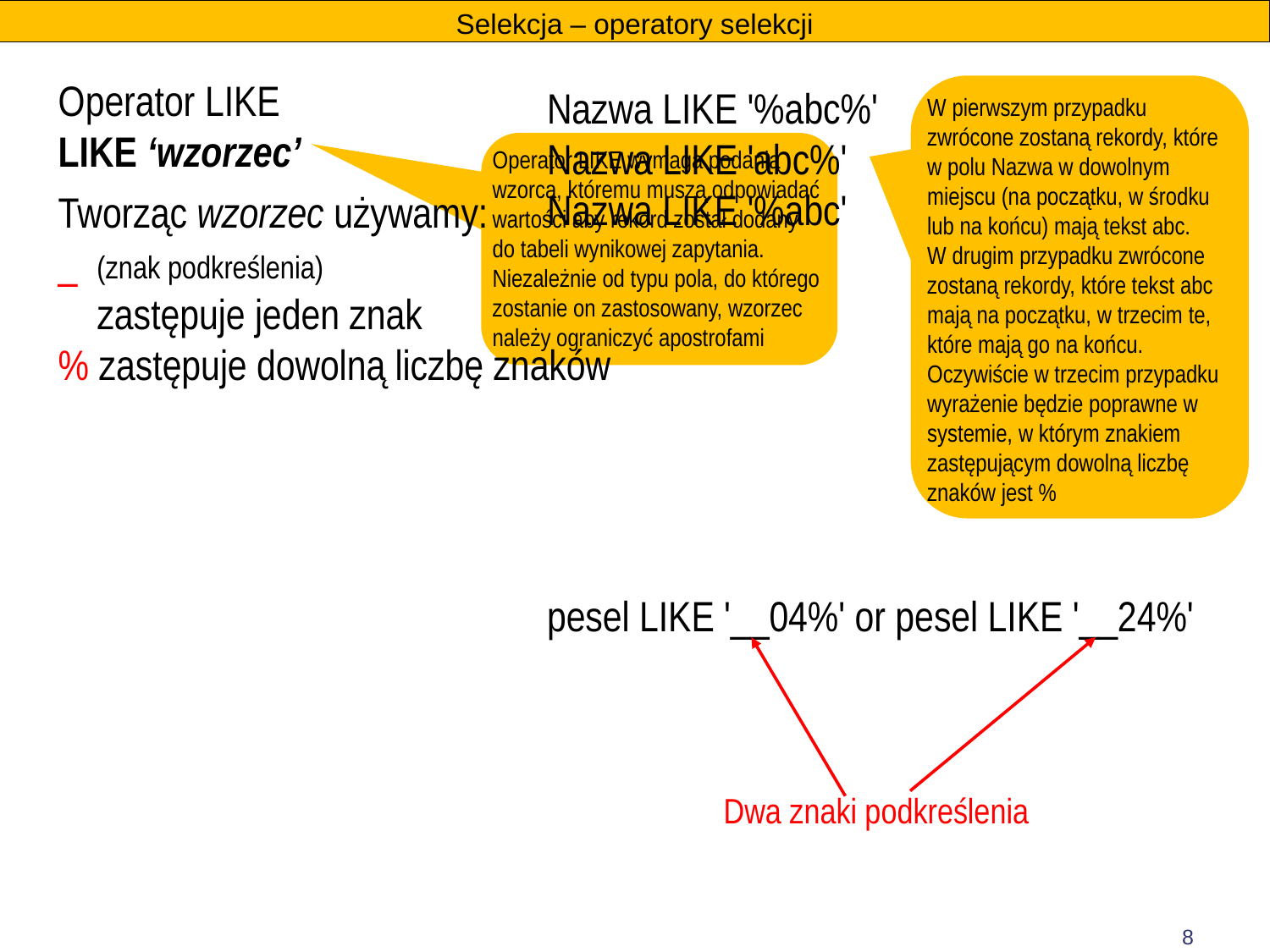

Selekcja – operatory selekcji
Operator LIKE
LIKE ‘wzorzec’
Nazwa LIKE '%abc%'
Nazwa LIKE 'abc%'
Nazwa LIKE '%abc'

pesel LIKE '__04%' or pesel LIKE '__24%'
W pierwszym przypadku zwrócone zostaną rekordy, które w polu Nazwa w dowolnym miejscu (na początku, w środku lub na końcu) mają tekst abc.
W drugim przypadku zwrócone zostaną rekordy, które tekst abc mają na początku, w trzecim te, które mają go na końcu.
Oczywiście w trzecim przypadku wyrażenie będzie poprawne w systemie, w którym znakiem zastępującym dowolną liczbę znaków jest %
Operator LIKE wymaga podania wzorca, któremu muszą odpowiadać wartości aby rekord został dodany do tabeli wynikowej zapytania. Niezależnie od typu pola, do którego zostanie on zastosowany, wzorzec należy ograniczyć apostrofami
Tworząc wzorzec używamy:
_  (znak podkreślenia)
    zastępuje jeden znak
% zastępuje dowolną liczbę znaków

Dwa znaki podkreślenia
8